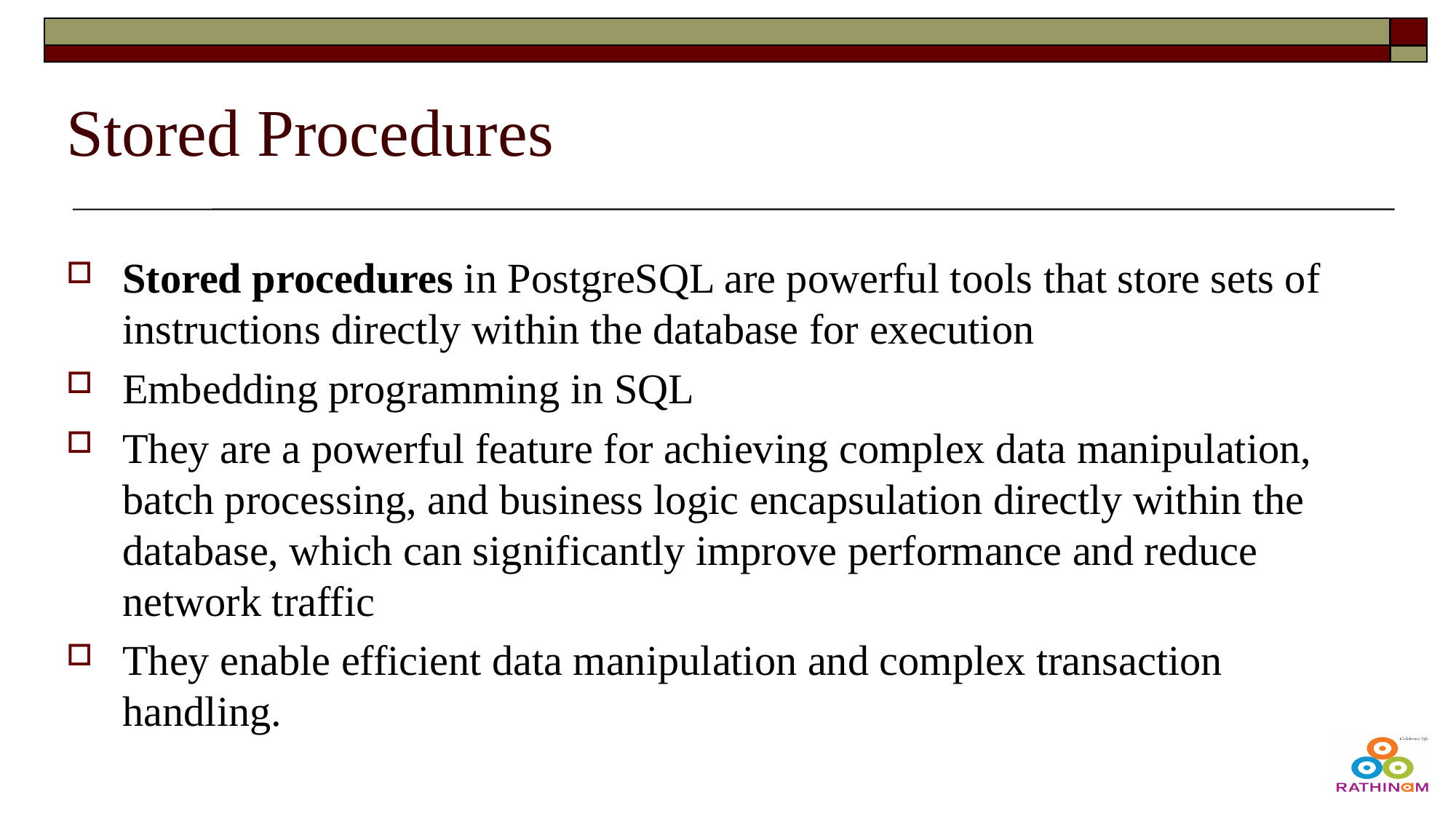

# Stored Procedures
Stored procedures in PostgreSQL are powerful tools that store sets of instructions directly within the database for execution
Embedding programming in SQL
They are a powerful feature for achieving complex data manipulation, batch processing, and business logic encapsulation directly within the database, which can significantly improve performance and reduce network traffic
They enable efficient data manipulation and complex transaction handling.